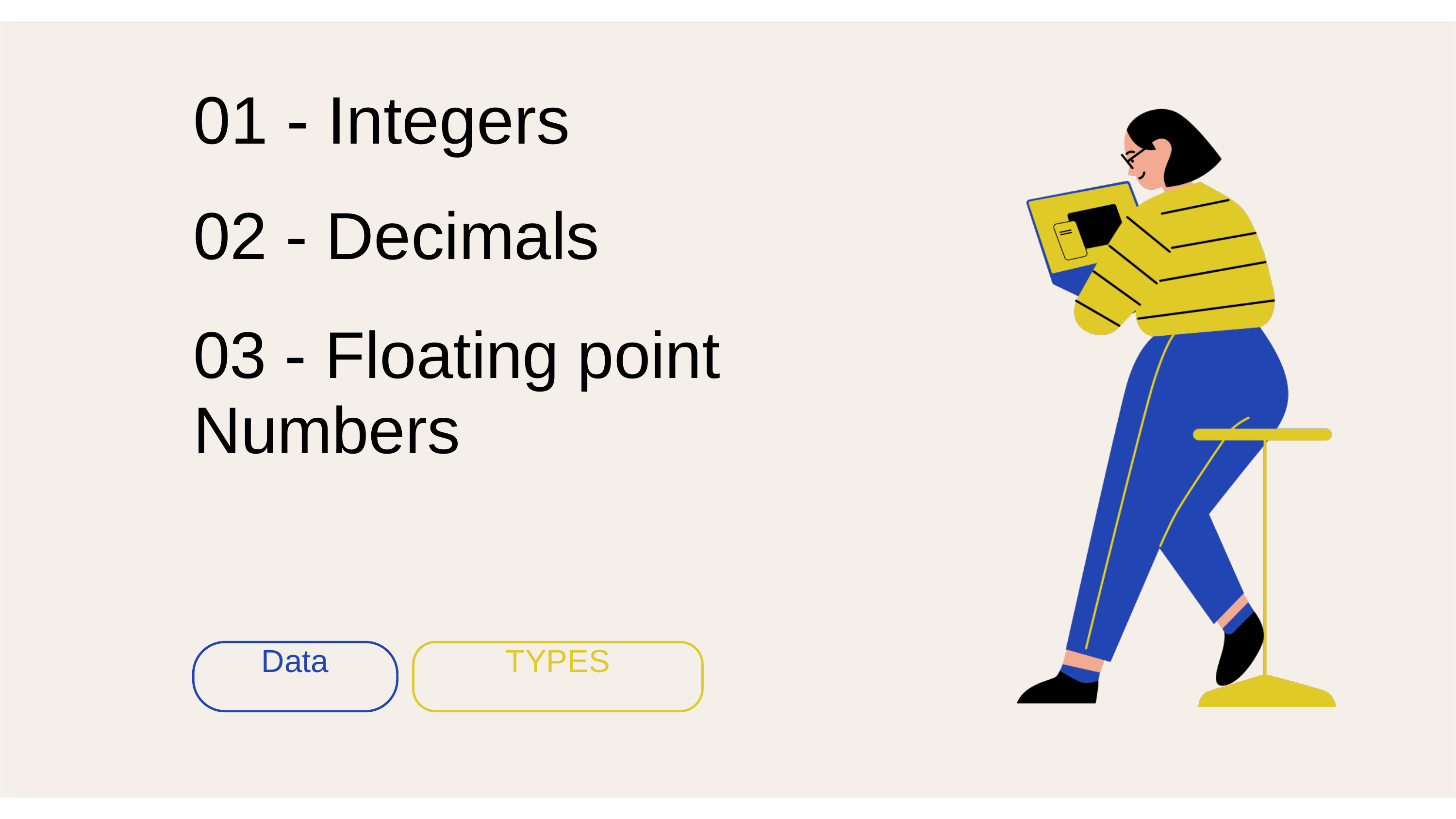

01 - Integers

02 - Decimals
03 - Floating point     Numbers

Data

TYPES